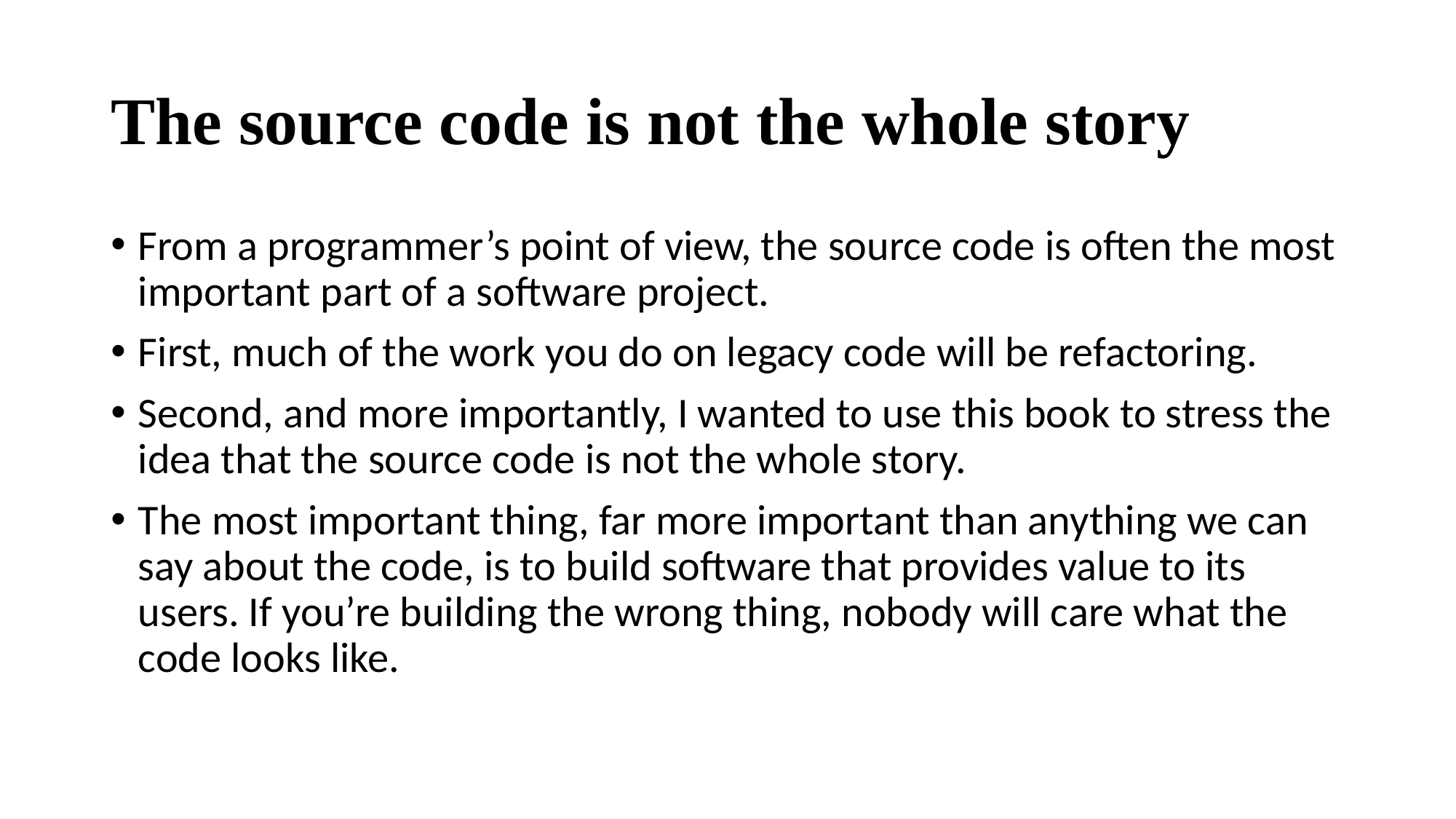

# The source code is not the whole story
From a programmer’s point of view, the source code is often the most important part of a software project.
First, much of the work you do on legacy code will be refactoring.
Second, and more importantly, I wanted to use this book to stress the idea that the source code is not the whole story.
The most important thing, far more important than anything we can say about the code, is to build software that provides value to its users. If you’re building the wrong thing, nobody will care what the code looks like.